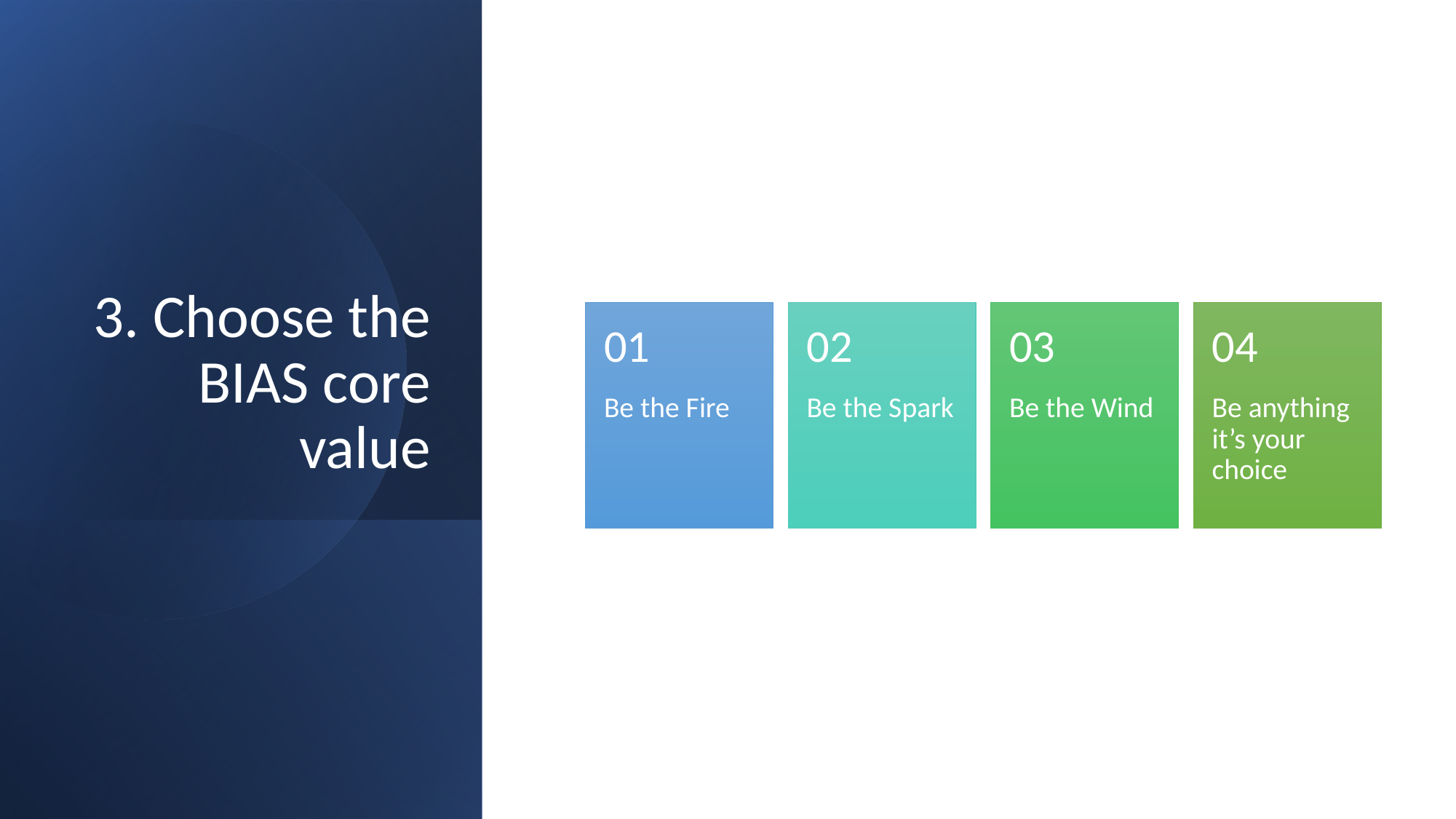

Be the Fire
01
Be the Spark
02
Be the Wind
03
Be anything it’s your choice
04

# 3. Choose the BIAS core value